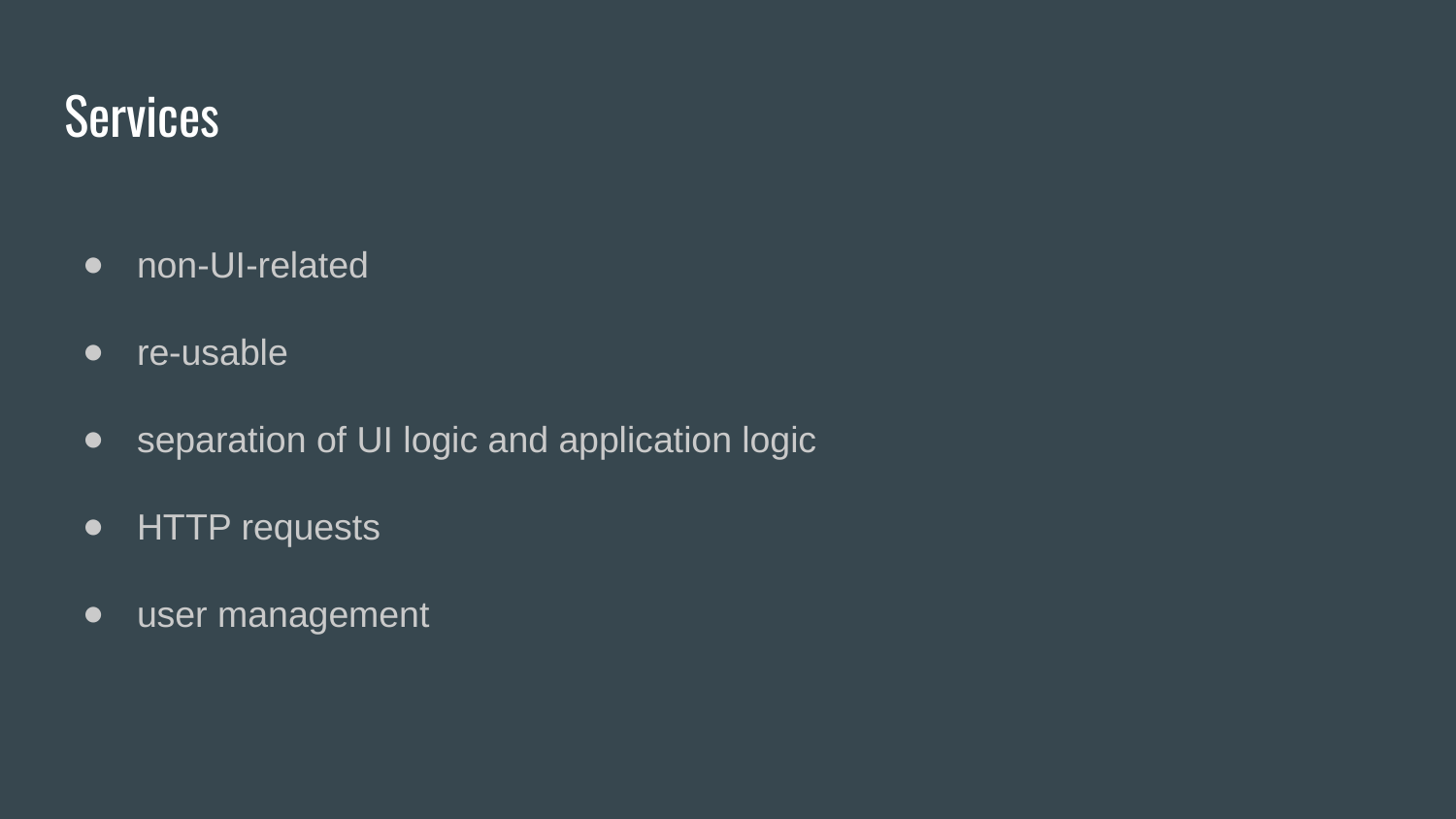

# Services
non-UI-related
re-usable
separation of UI logic and application logic
HTTP requests
user management